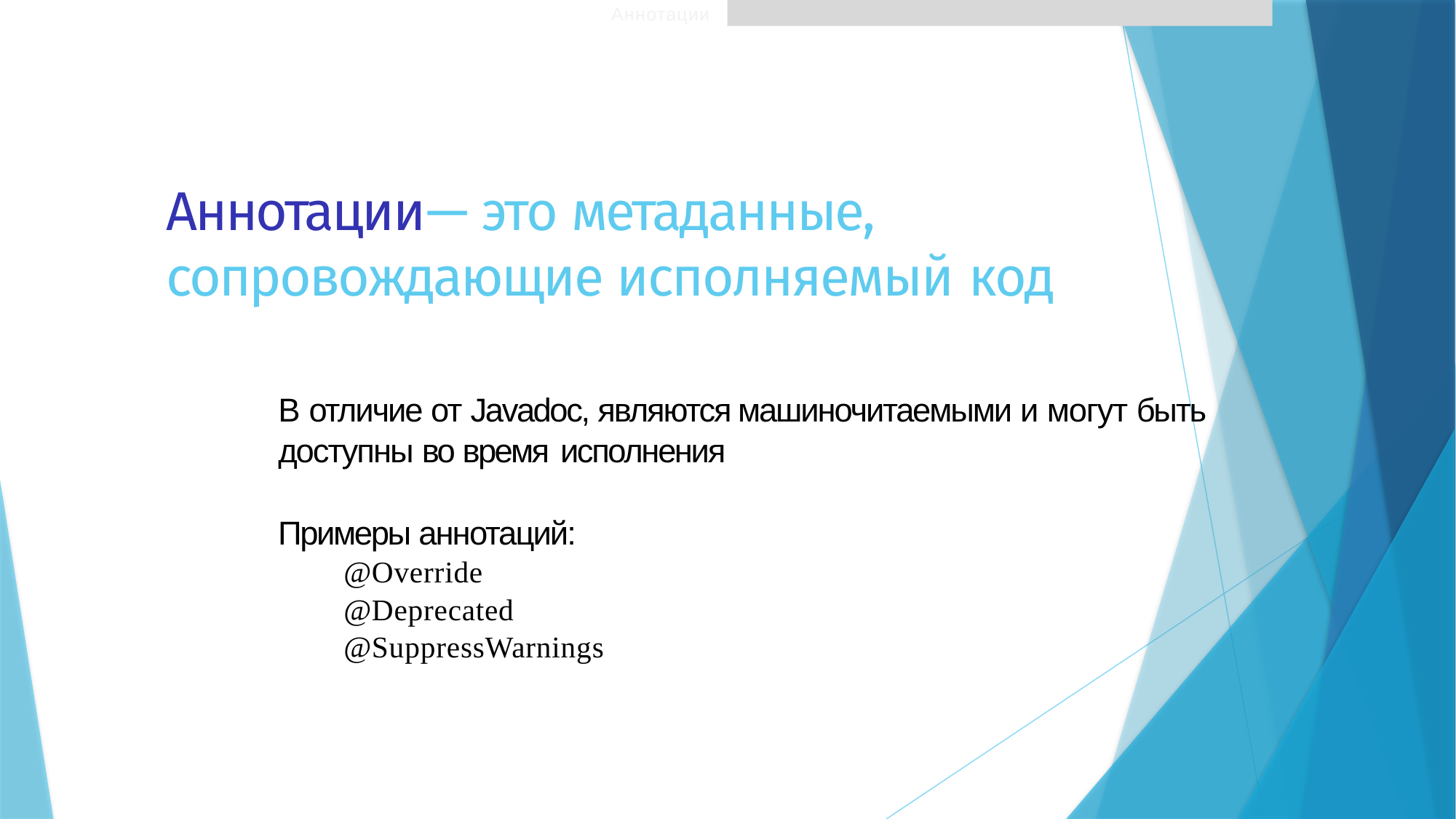

Аннотации

# Аннотации— это метаданные, сопровождающие исполняемый код

В отличие от Javadoc, являются машиночитаемыми и могут быть  доступны во время исполнения

Примеры аннотаций:  @Override  @Deprecated  @SuppressWarnings